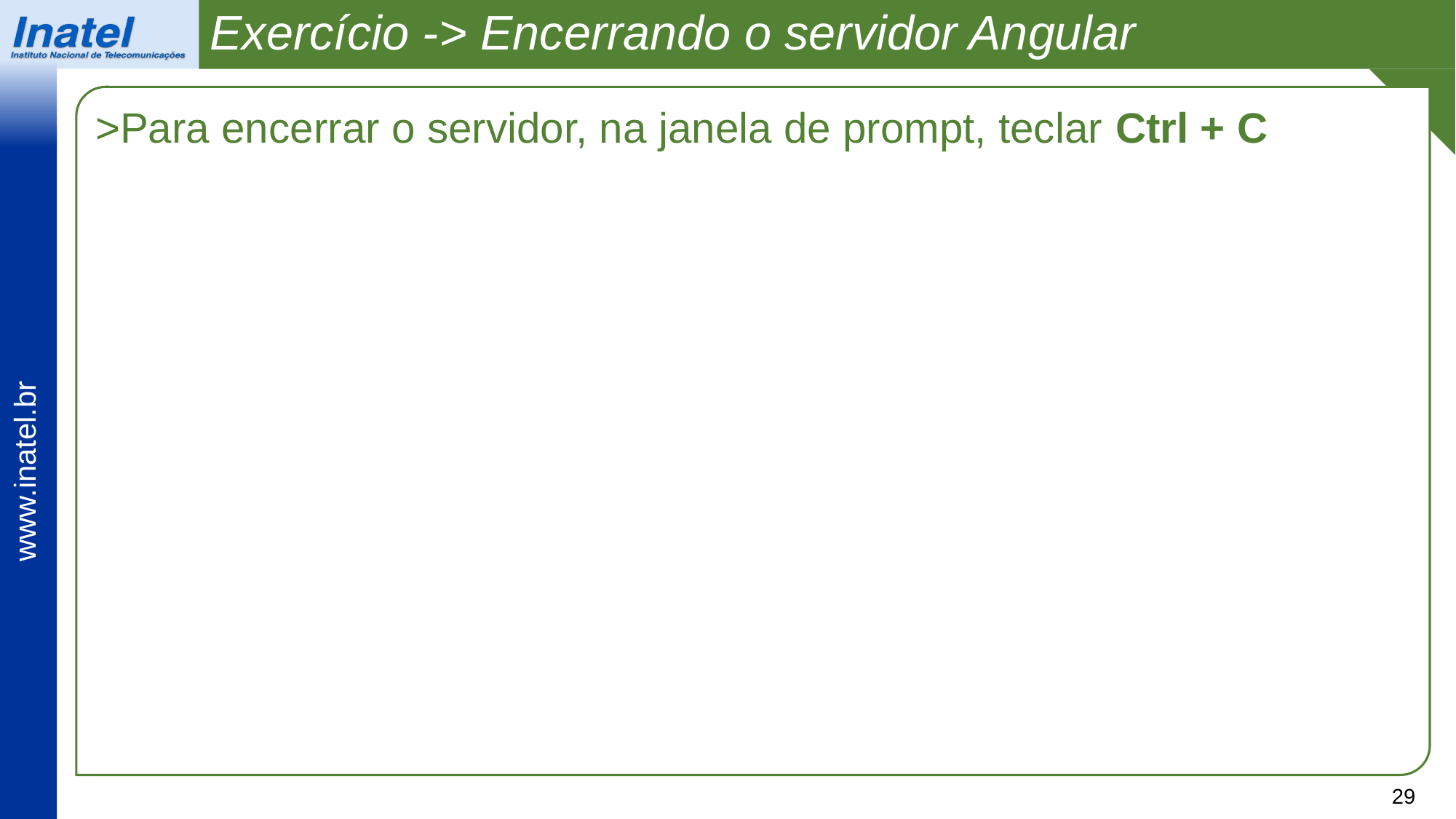

Exercício -> Encerrando o servidor Angular

>Para encerrar o servidor, na janela de prompt, teclar Ctrl + C